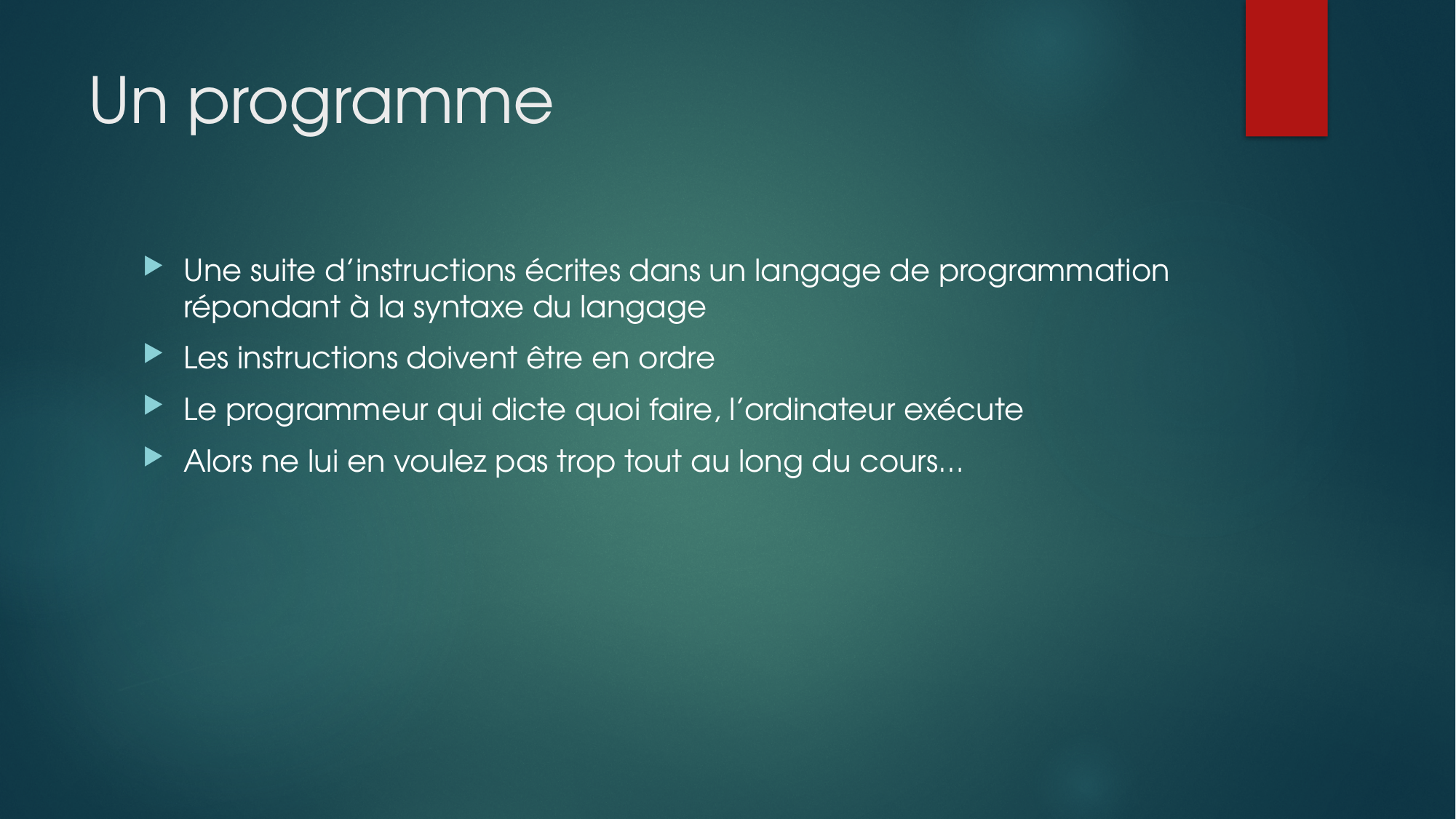

# Un programme
Une suite d’instructions écrites dans un langage de programmation répondant à la syntaxe du langage
Les instructions doivent être en ordre
Le programmeur qui dicte quoi faire, l’ordinateur exécute
Alors ne lui en voulez pas trop tout au long du cours…